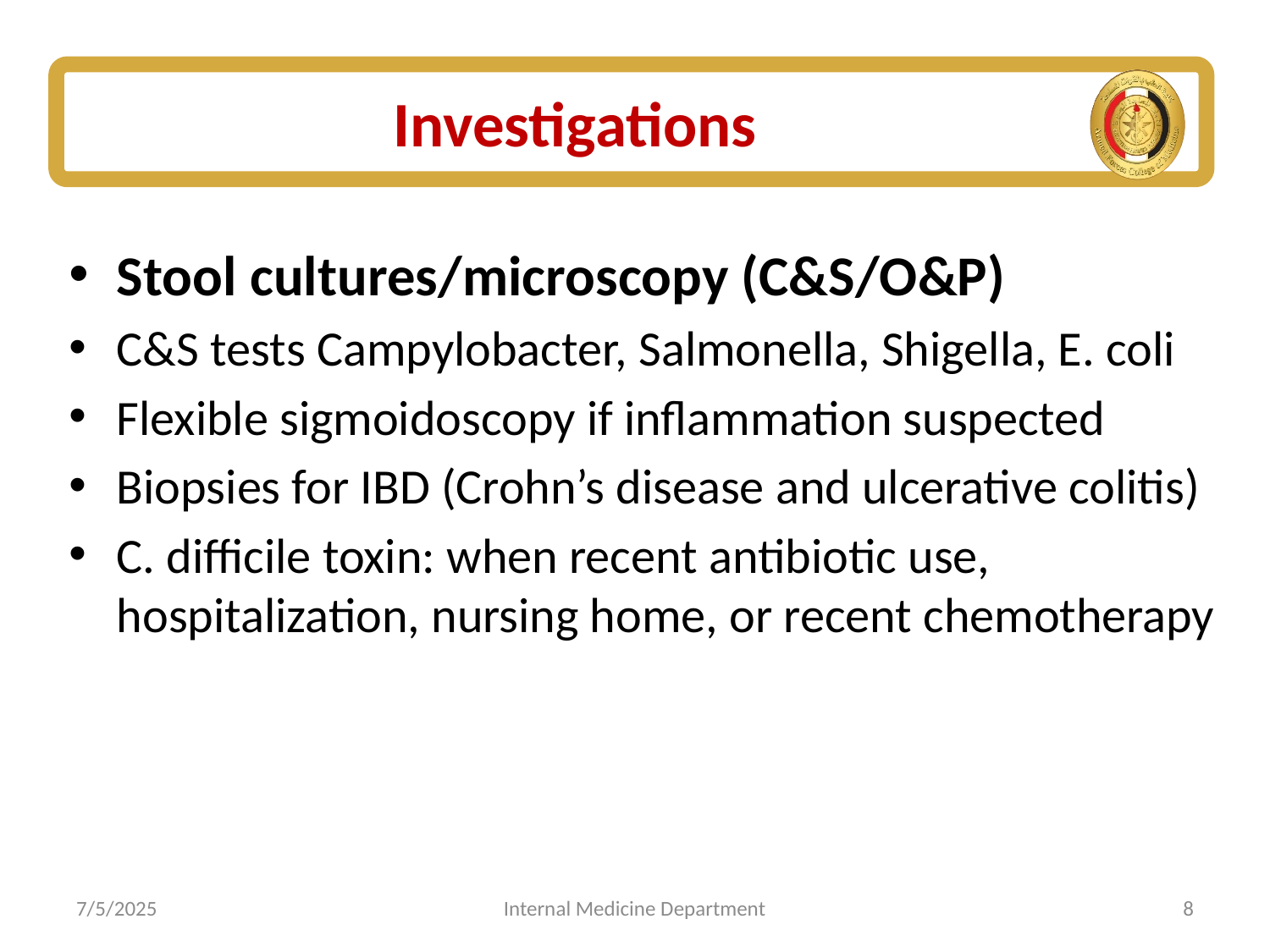

# Investigations
Stool cultures/microscopy (C&S/O&P)
C&S tests Campylobacter, Salmonella, Shigella, E. coli
Flexible sigmoidoscopy if inflammation suspected
Biopsies for IBD (Crohn’s disease and ulcerative colitis)
C. difficile toxin: when recent antibiotic use, hospitalization, nursing home, or recent chemotherapy
7/5/2025
Internal Medicine Department
8